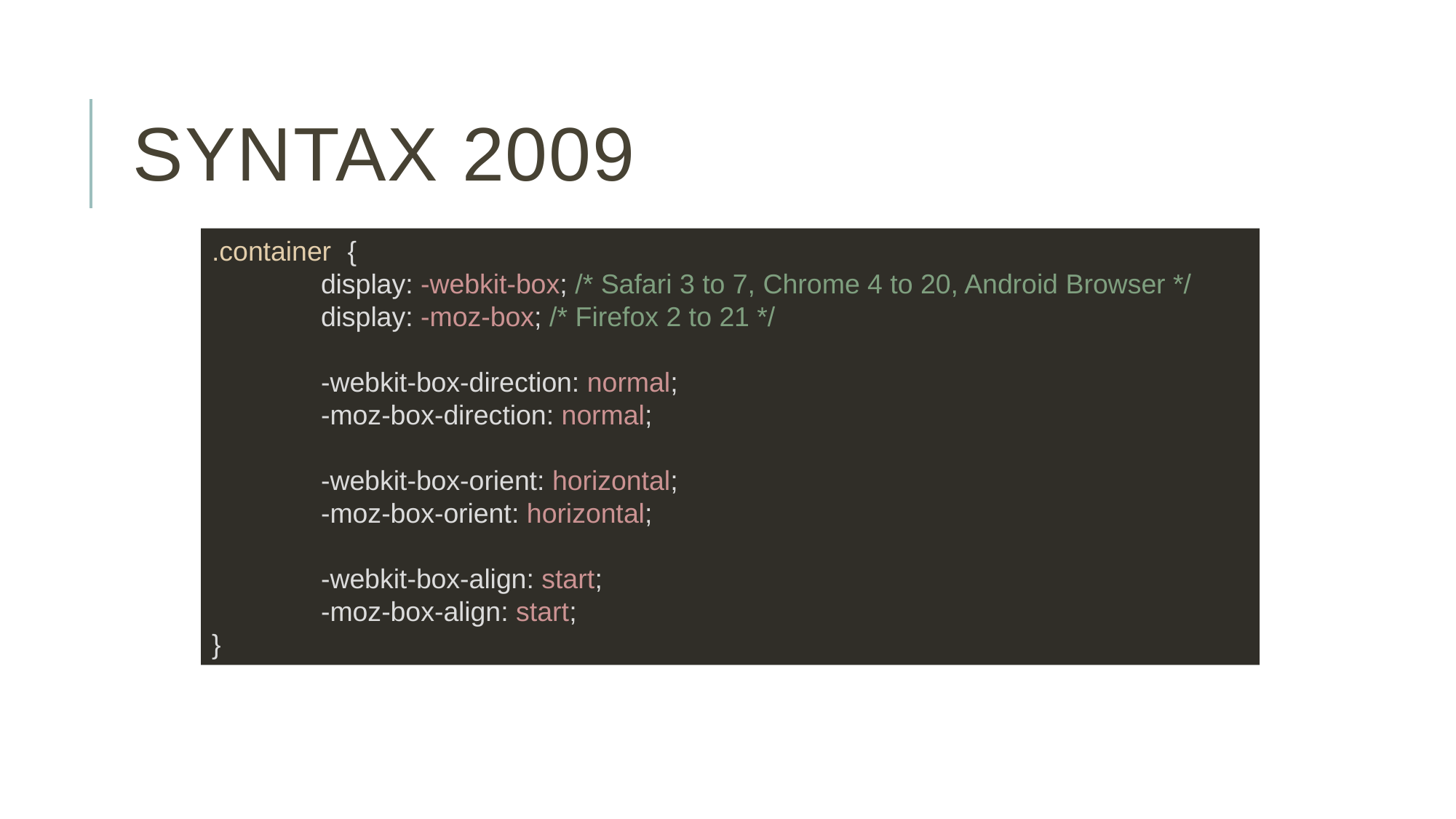

# Syntax 2009
.container {
	display: -webkit-box; /* Safari 3 to 7, Chrome 4 to 20, Android Browser */
	display: -moz-box; /* Firefox 2 to 21 */

	-webkit-box-direction: normal;
	-moz-box-direction: normal;

	-webkit-box-orient: horizontal;
	-moz-box-orient: horizontal;

	-webkit-box-align: start;
	-moz-box-align: start;
}